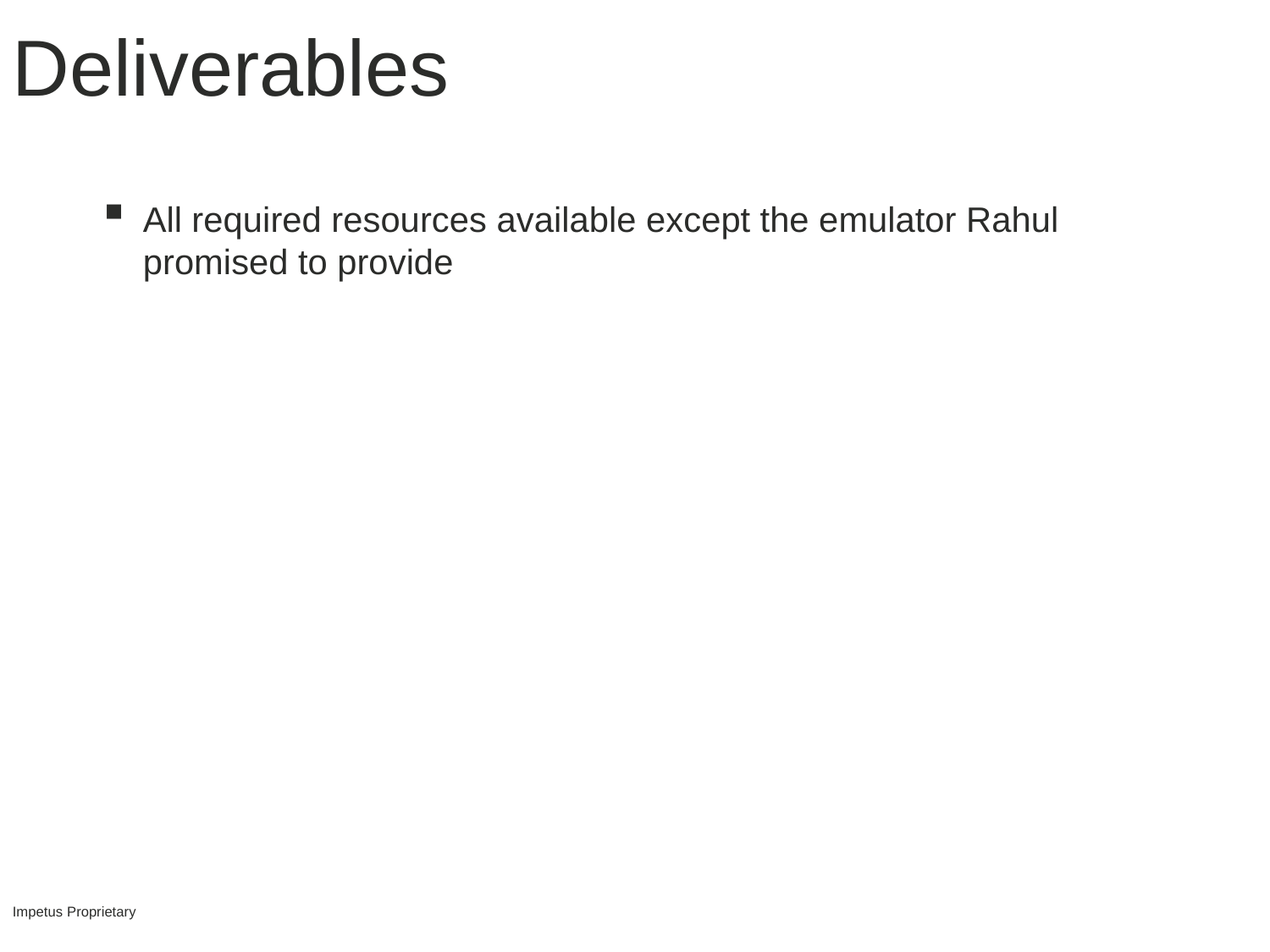

# Deliverables
All required resources available except the emulator Rahul promised to provide
Impetus Proprietary